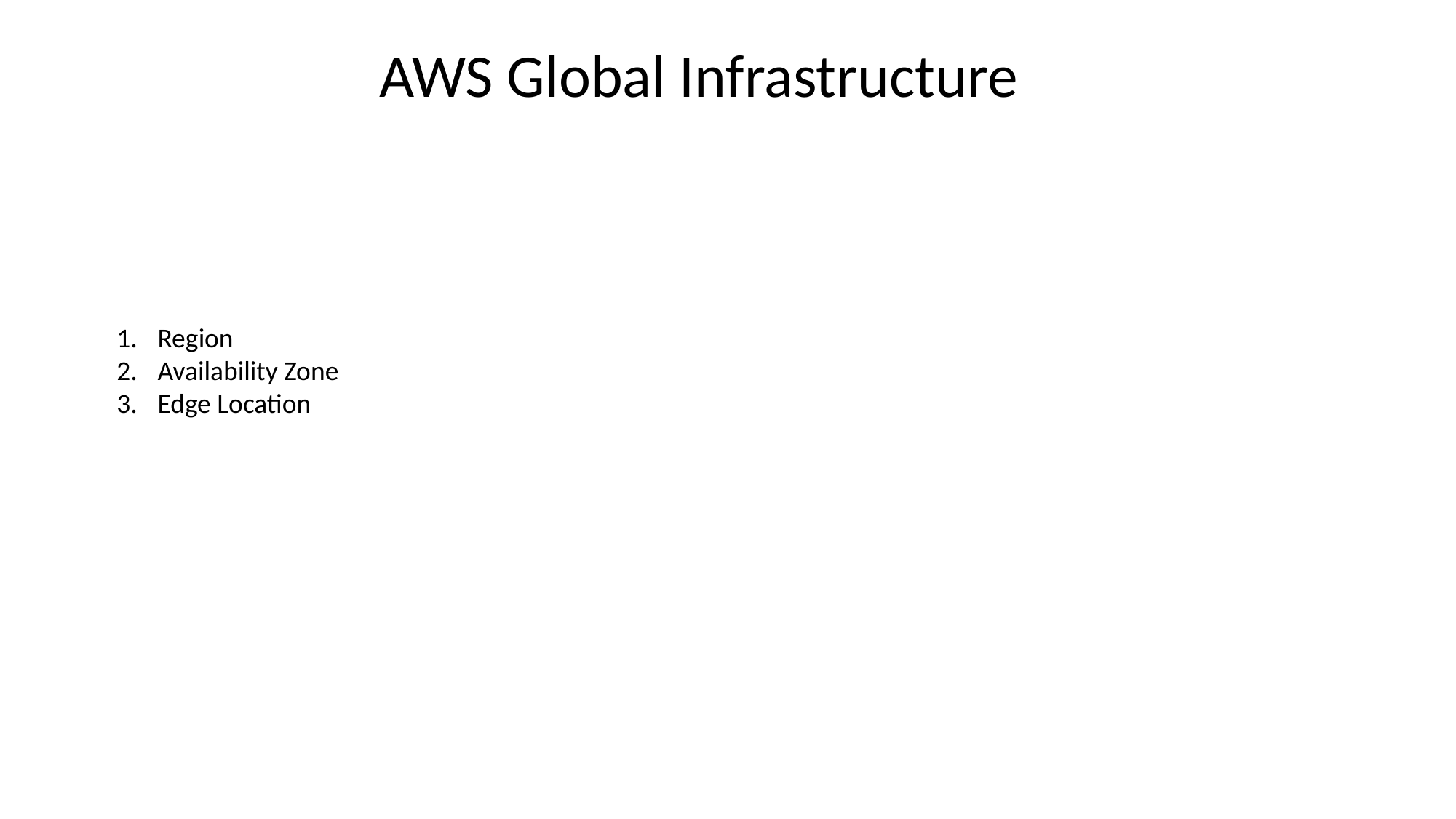

# AWS Global Infrastructure
Region
Availability Zone
Edge Location